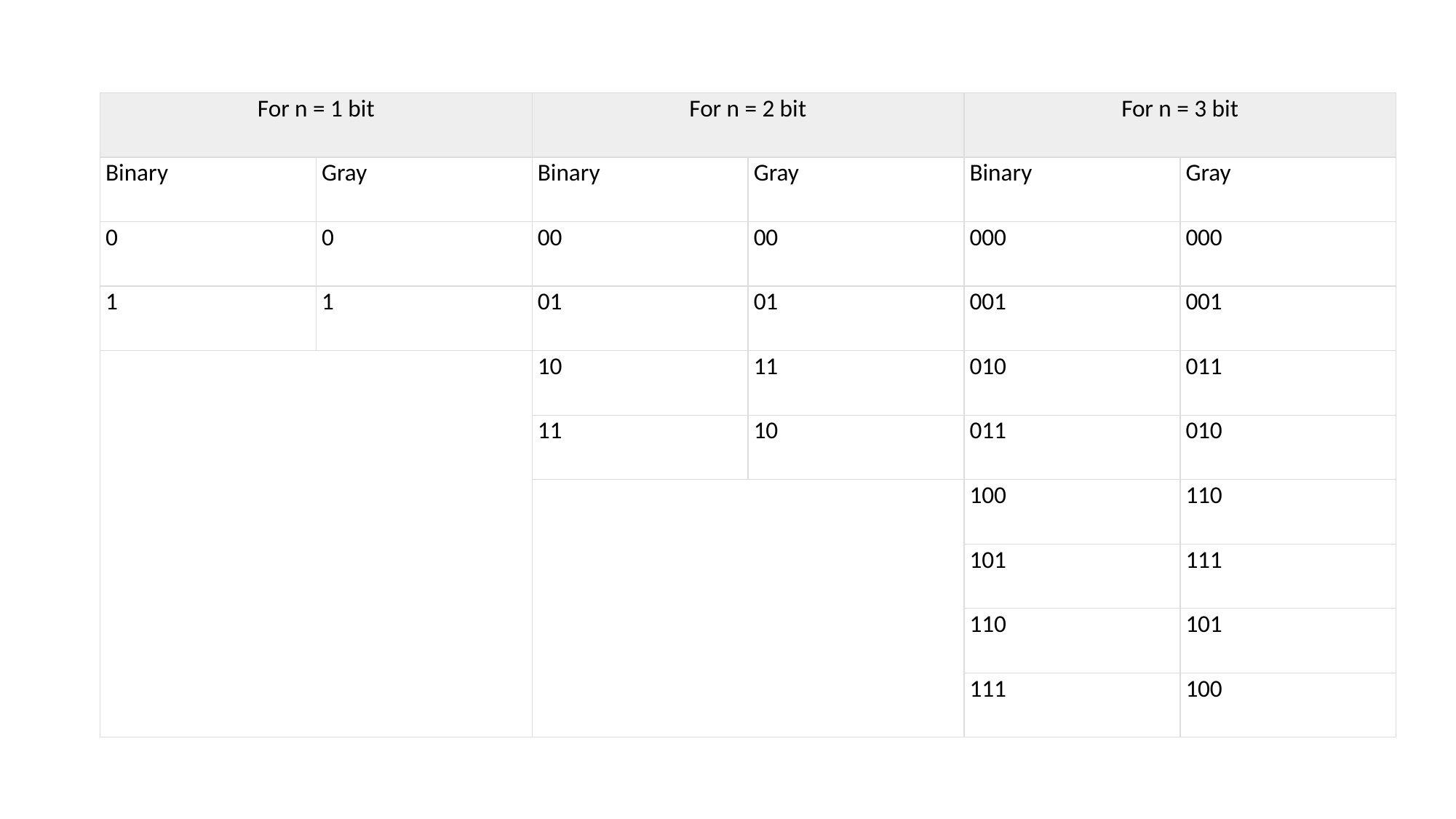

| For n = 1 bit |  | For n = 2 bit |  | For n = 3 bit |  |
| --- | --- | --- | --- | --- | --- |
| Binary | Gray | Binary | Gray | Binary | Gray |
| 0 | 0 | 00 | 00 | 000 | 000 |
| 1 | 1 | 01 | 01 | 001 | 001 |
|  |  | 10 | 11 | 010 | 011 |
|  |  | 11 | 10 | 011 | 010 |
|  |  |  |  | 100 | 110 |
|  |  |  |  | 101 | 111 |
|  |  |  |  | 110 | 101 |
|  |  |  |  | 111 | 100 |